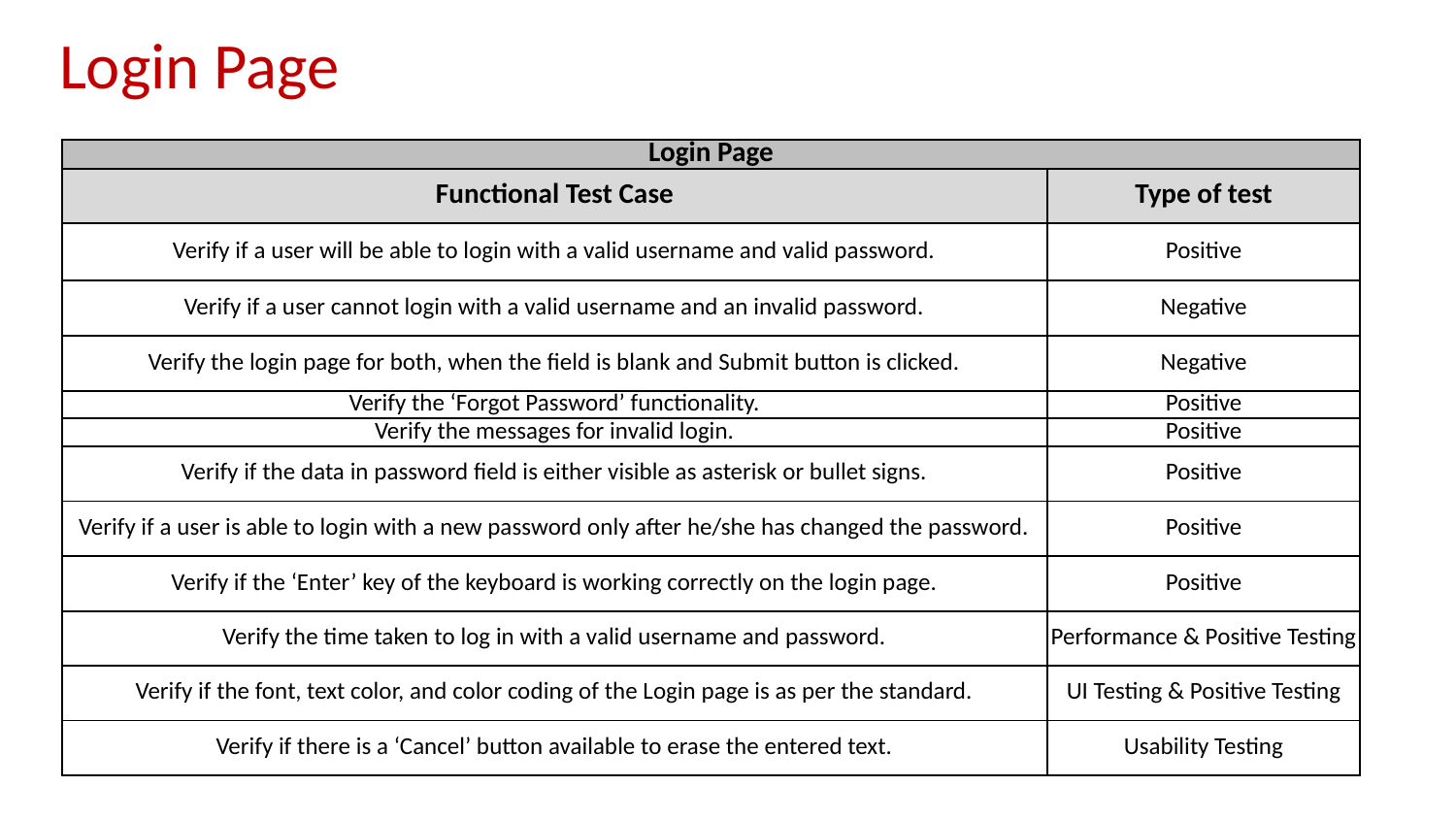

# Login Page
| Login Page |  |
| --- | --- |
| Functional Test Case | Type of test |
| Verify if a user will be able to login with a valid username and valid password. | Positive |
| Verify if a user cannot login with a valid username and an invalid password. | Negative |
| Verify the login page for both, when the field is blank and Submit button is clicked. | Negative |
| Verify the ‘Forgot Password’ functionality. | Positive |
| Verify the messages for invalid login. | Positive |
| Verify if the data in password field is either visible as asterisk or bullet signs. | Positive |
| Verify if a user is able to login with a new password only after he/she has changed the password. | Positive |
| Verify if the ‘Enter’ key of the keyboard is working correctly on the login page. | Positive |
| Verify the time taken to log in with a valid username and password. | Performance & Positive Testing |
| Verify if the font, text color, and color coding of the Login page is as per the standard. | UI Testing & Positive Testing |
| Verify if there is a ‘Cancel’ button available to erase the entered text. | Usability Testing |